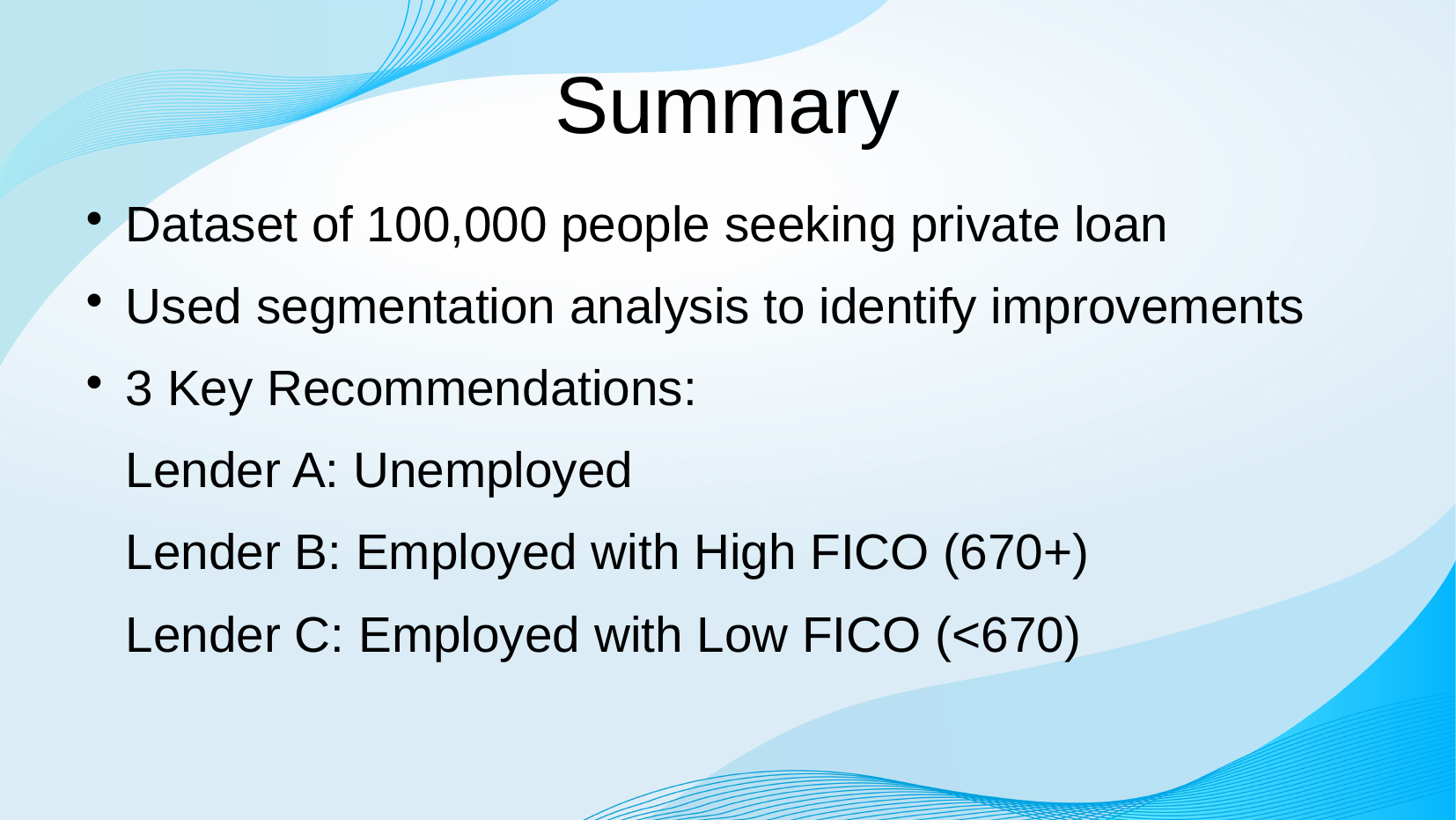

# Summary
Dataset of 100,000 people seeking private loan
Used segmentation analysis to identify improvements
3 Key Recommendations:
Lender A: Unemployed
Lender B: Employed with High FICO (670+)
Lender C: Employed with Low FICO (<670)